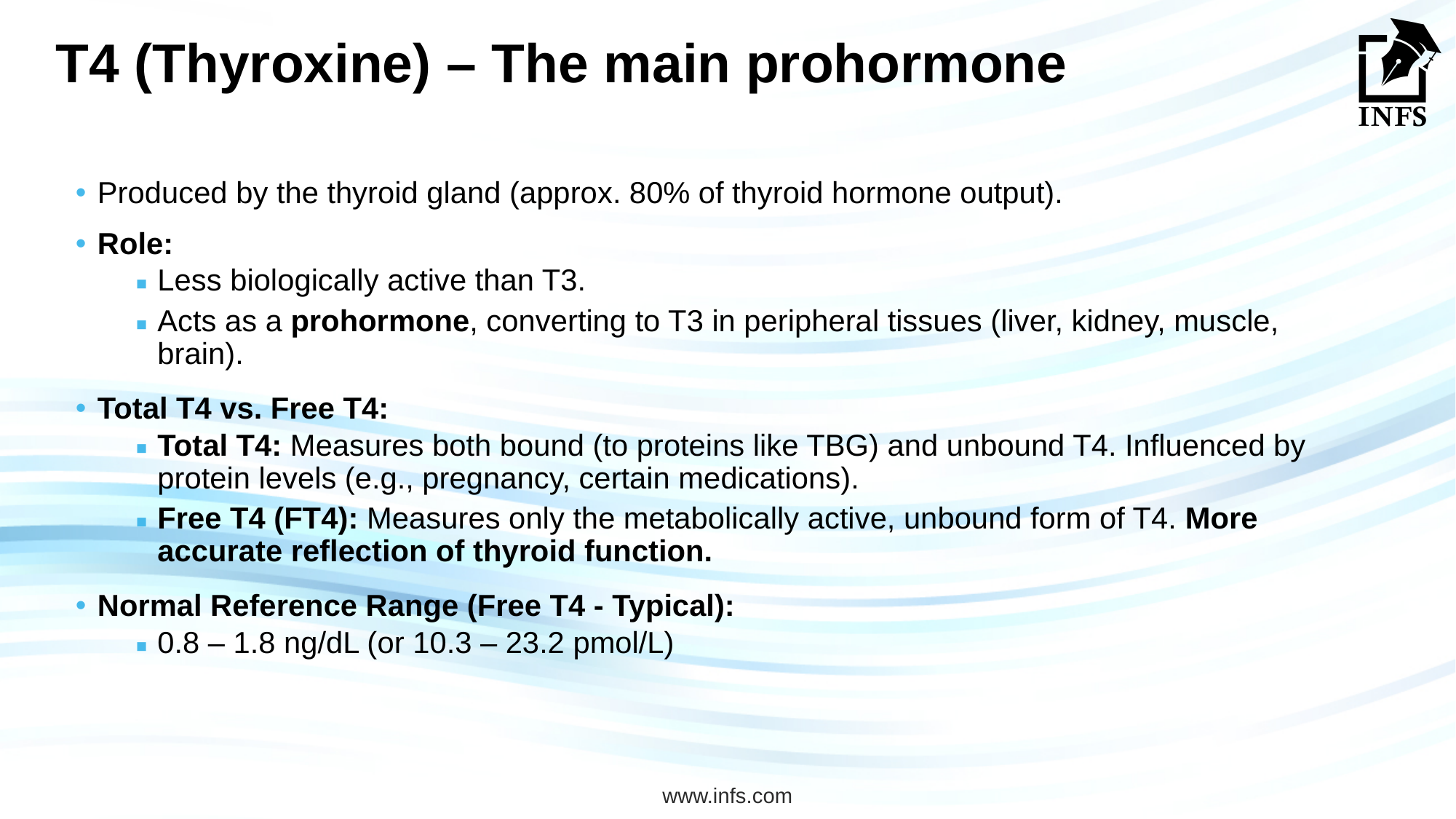

# T4 (Thyroxine) – The main prohormone
Produced by the thyroid gland (approx. 80% of thyroid hormone output).
Role:
Less biologically active than T3.
Acts as a prohormone, converting to T3 in peripheral tissues (liver, kidney, muscle, brain).
Total T4 vs. Free T4:
Total T4: Measures both bound (to proteins like TBG) and unbound T4. Influenced by protein levels (e.g., pregnancy, certain medications).
Free T4 (FT4): Measures only the metabolically active, unbound form of T4. More accurate reflection of thyroid function.
Normal Reference Range (Free T4 - Typical):
0.8 – 1.8 ng/dL (or 10.3 – 23.2 pmol/L)